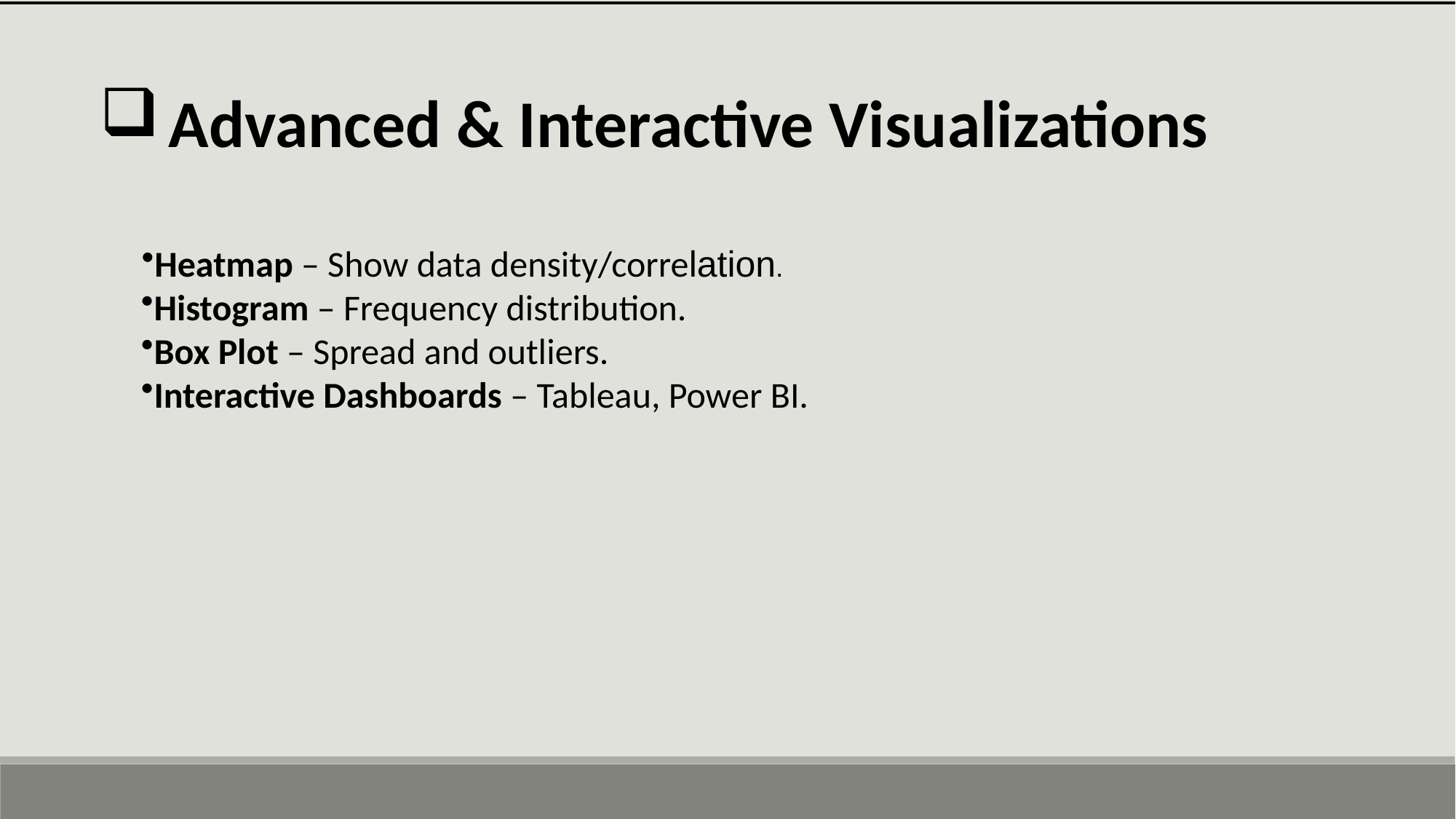

Advanced & Interactive Visualizations

Heatmap – Show data density/correlation.

Histogram – Frequency distribution.
Box Plot – Spread and outliers.
Interactive Dashboards – Tableau, Power BI.